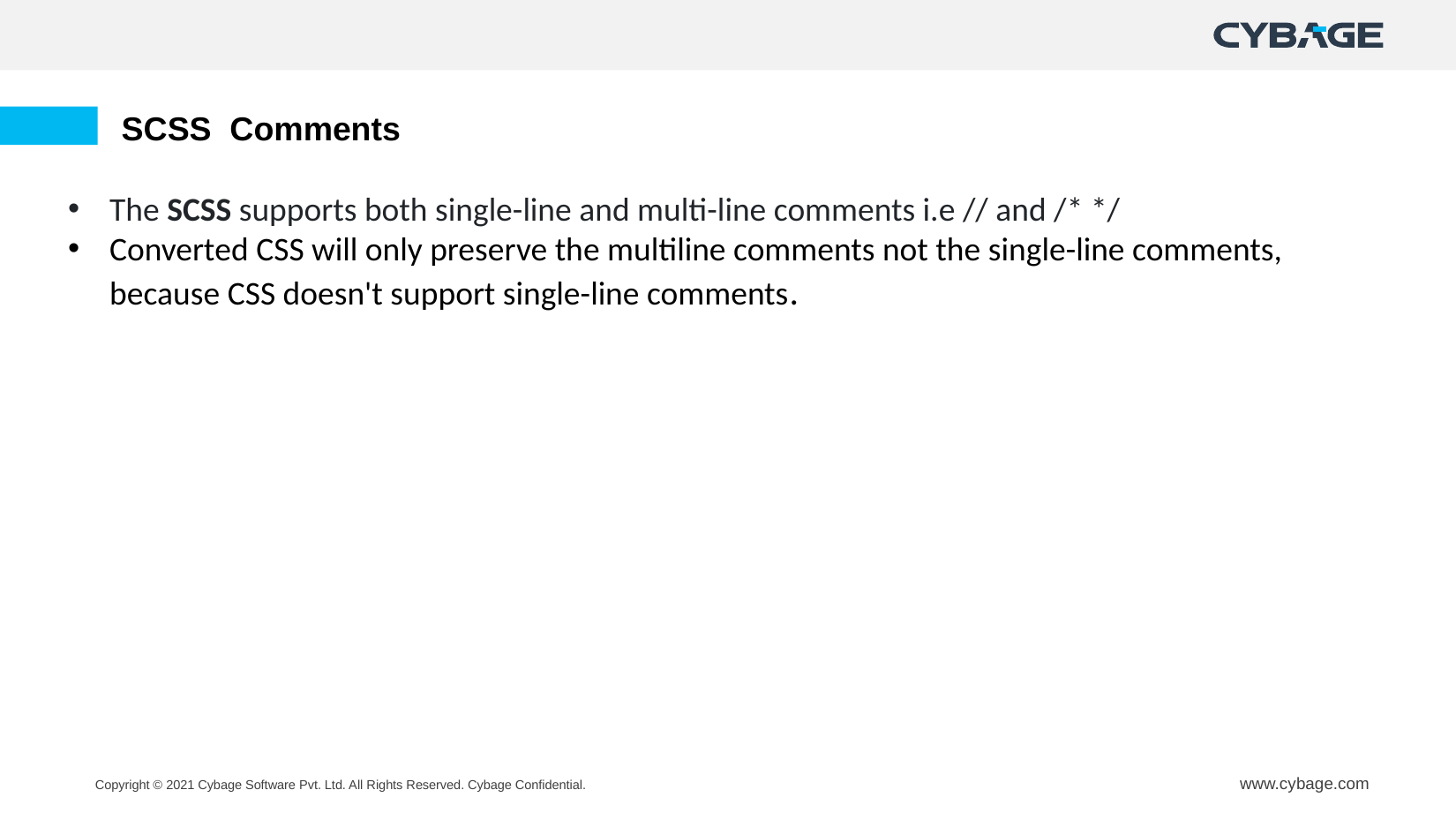

SCSS  Comments

The SCSS supports both single-line and multi-line comments i.e // and /* */
Converted CSS will only preserve the multiline comments not the single-line comments, because CSS doesn't support single-line comments.